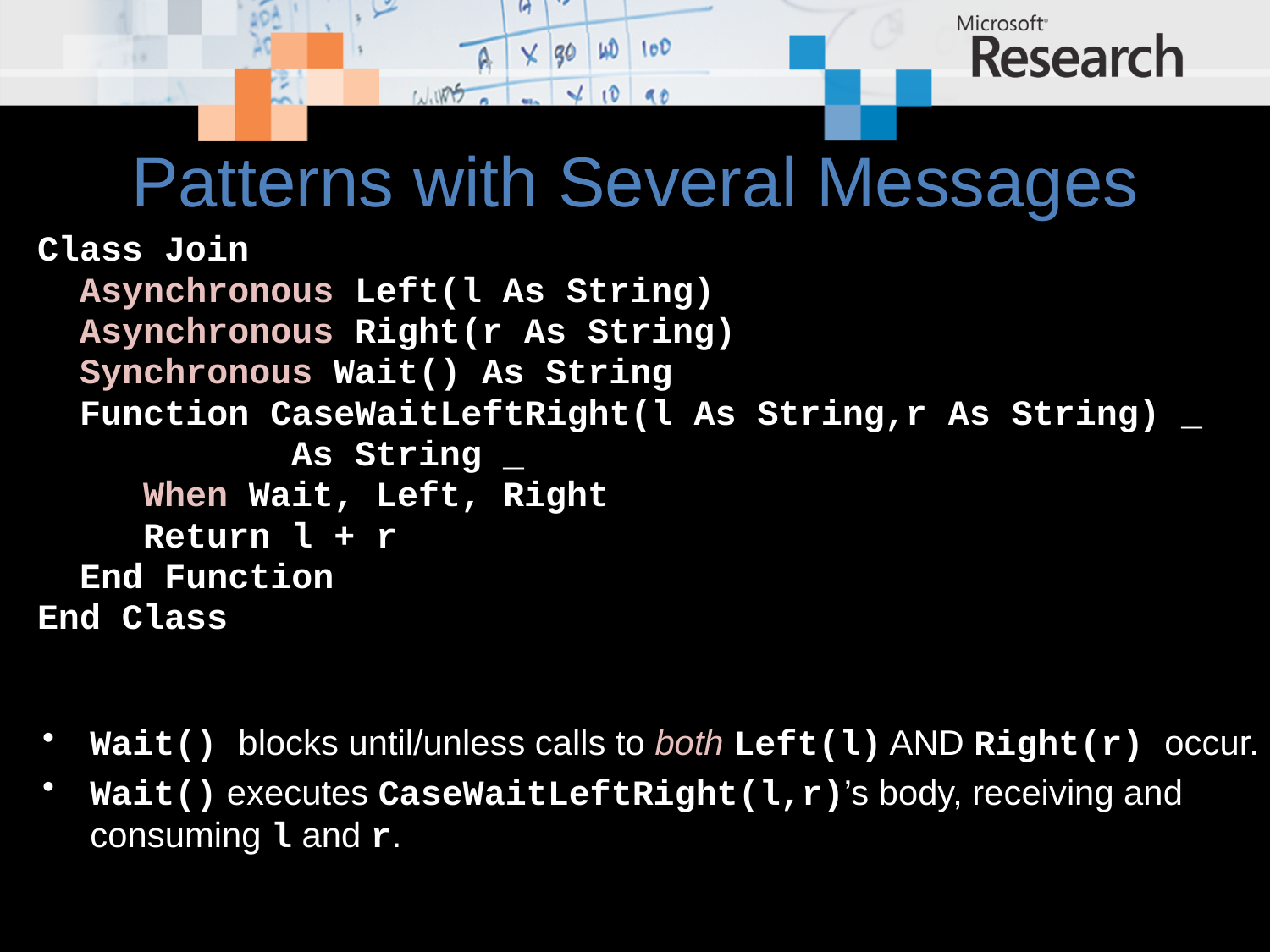

# Patterns with Several Messages
Class Join
  Asynchronous Left(l As String)
  Asynchronous Right(r As String)
  Synchronous Wait() As String
  Function CaseWaitLeftRight(l As String,r As String) _
            As String _
     When Wait, Left, Right
     Return l + r
  End Function
End Class
Wait() blocks until/unless calls to both Left(l) AND Right(r) occur.
Wait() executes CaseWaitLeftRight(l,r)’s body, receiving and consuming l and r.